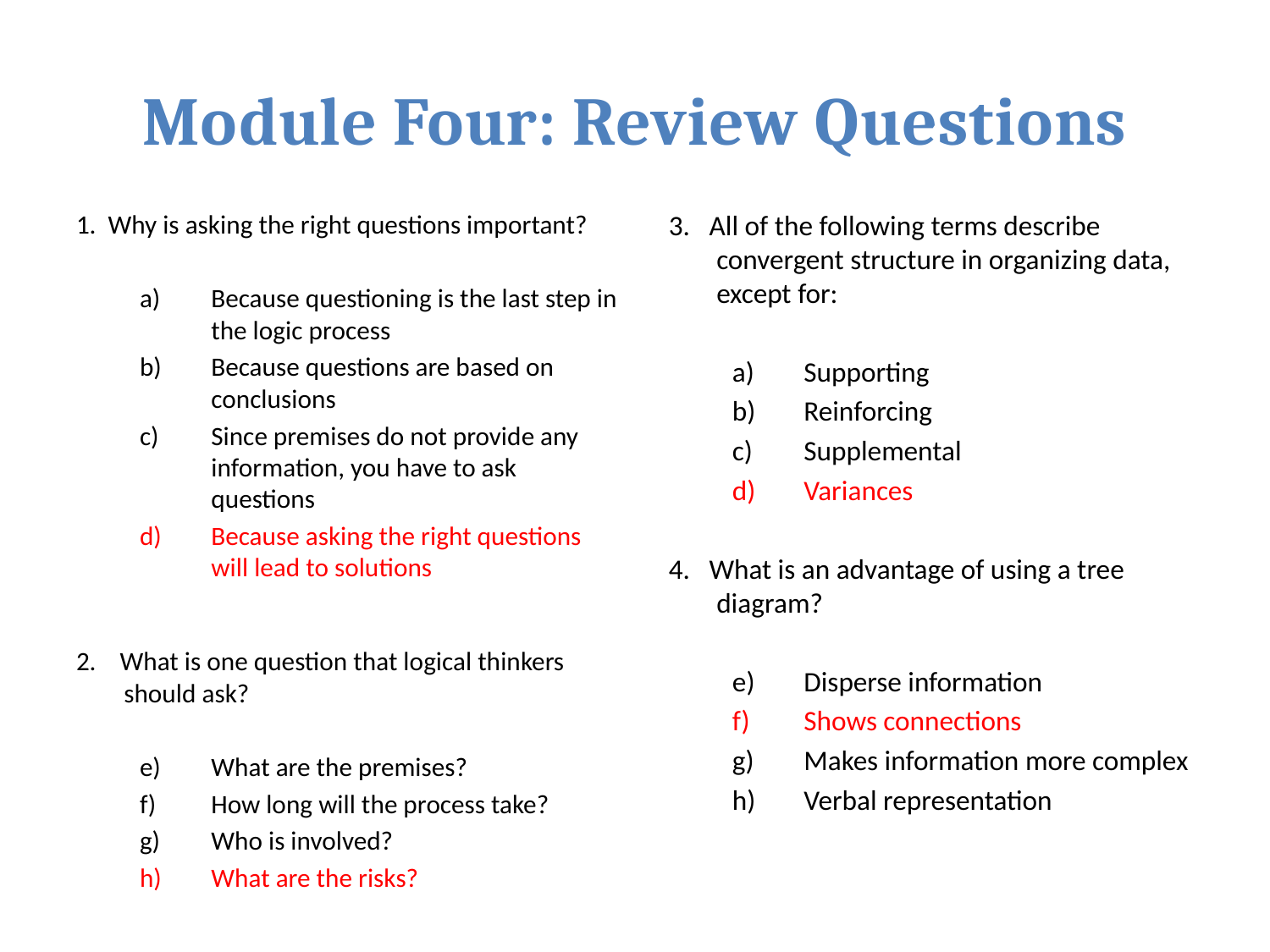

# Module Four: Review Questions
1.  Why is asking the right questions important?

Because questioning is the last step in the logic process
Because questions are based on conclusions
Since premises do not provide any information, you have to ask questions
Because asking the right questions will lead to solutions

2.    What is one question that logical thinkers should ask?

What are the premises?
How long will the process take?
Who is involved?
What are the risks?
3.   All of the following terms describe convergent structure in organizing data, except for:

Supporting
Reinforcing
Supplemental
Variances

4.   What is an advantage of using a tree diagram?

Disperse information
Shows connections
Makes information more complex
Verbal representation